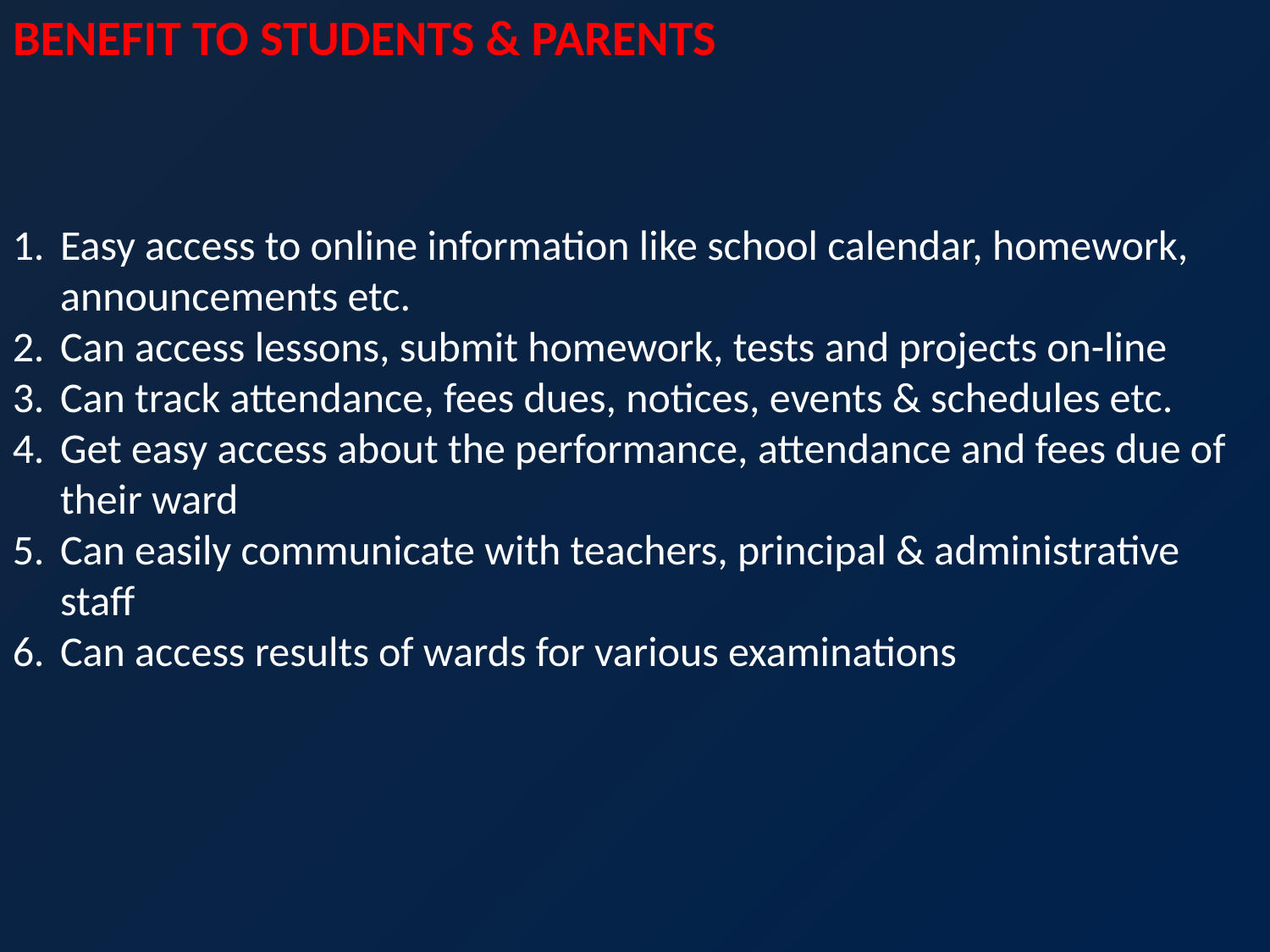

Benefit to Students & parents
Easy access to online information like school calendar, homework, announcements etc.
Can access lessons, submit homework, tests and projects on-line
Can track attendance, fees dues, notices, events & schedules etc.
Get easy access about the performance, attendance and fees due of their ward
Can easily communicate with teachers, principal & administrative staff
Can access results of wards for various examinations